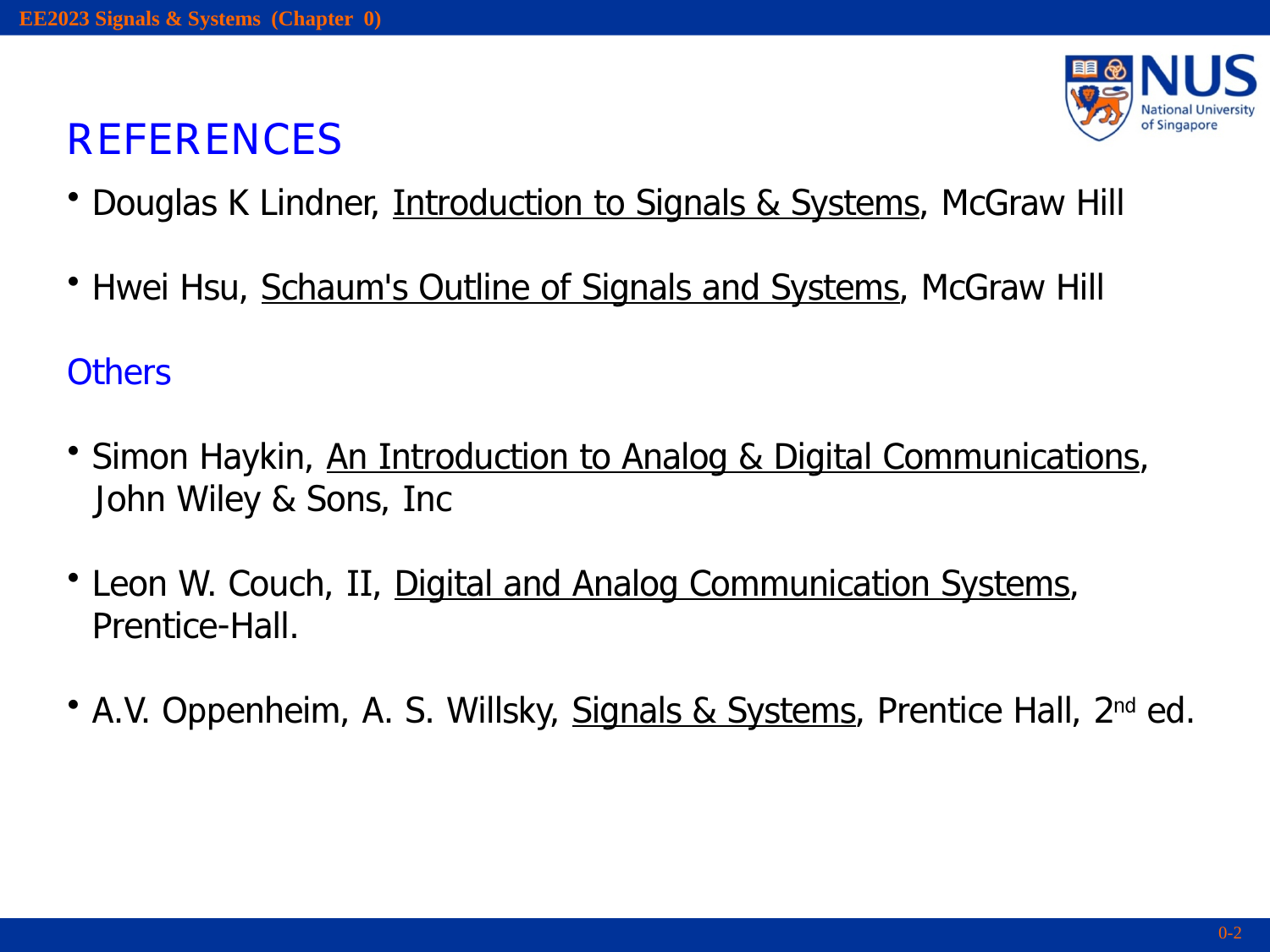

REFERENCES

Douglas K Lindner, Introduction to Signals & Systems, McGraw Hill

Hwei Hsu, Schaum's Outline of Signals and Systems, McGraw Hill

Others

Simon Haykin, An Introduction to Analog & Digital Communications, John Wiley & Sons, Inc

Leon W. Couch, II, Digital and Analog Communication Systems, Prentice-Hall.

A.V. Oppenheim, A. S. Willsky, Signals & Systems, Prentice Hall, 2nd ed.